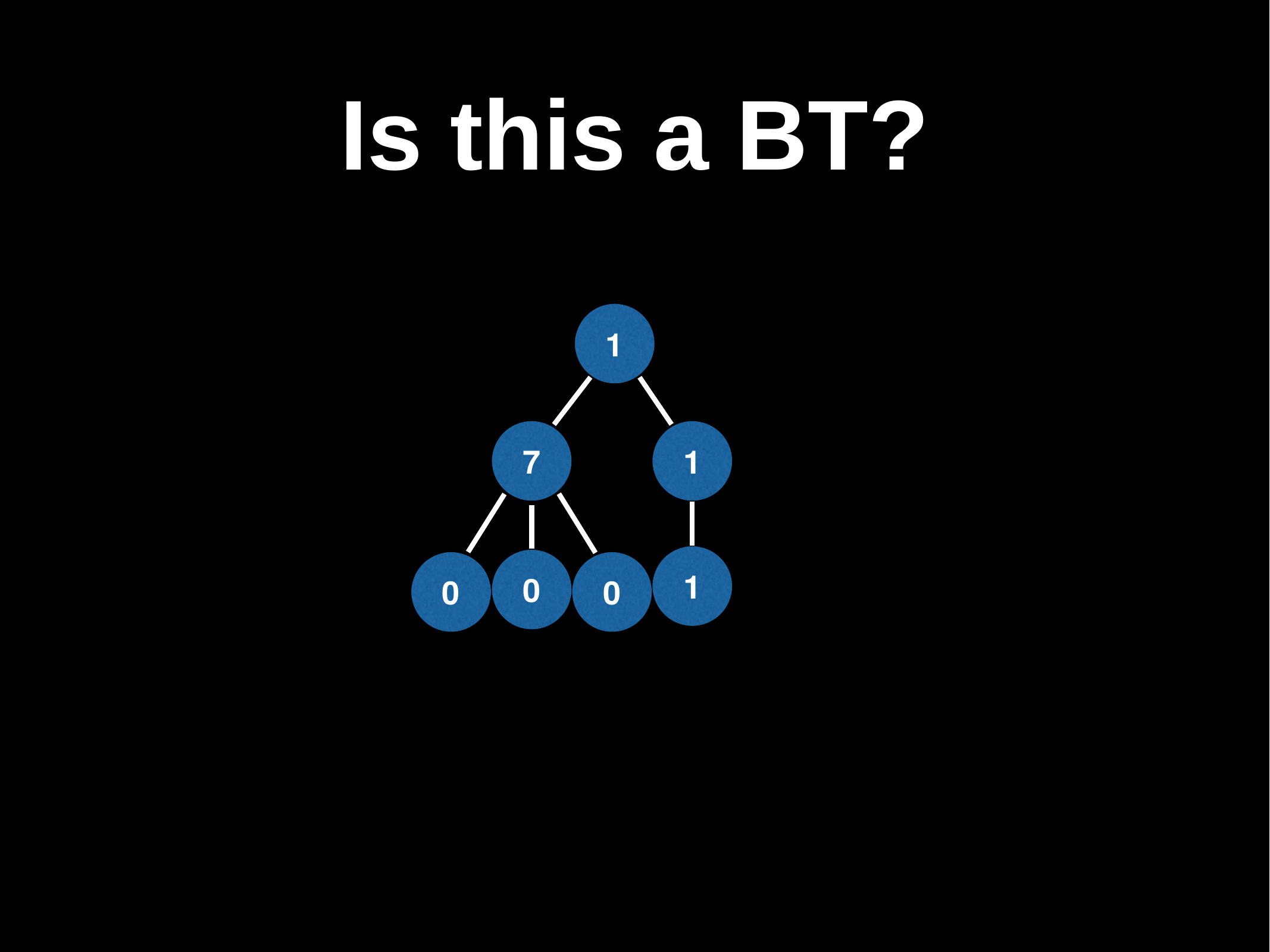

# Is this a BT?
1

7
1

1
0
0
0